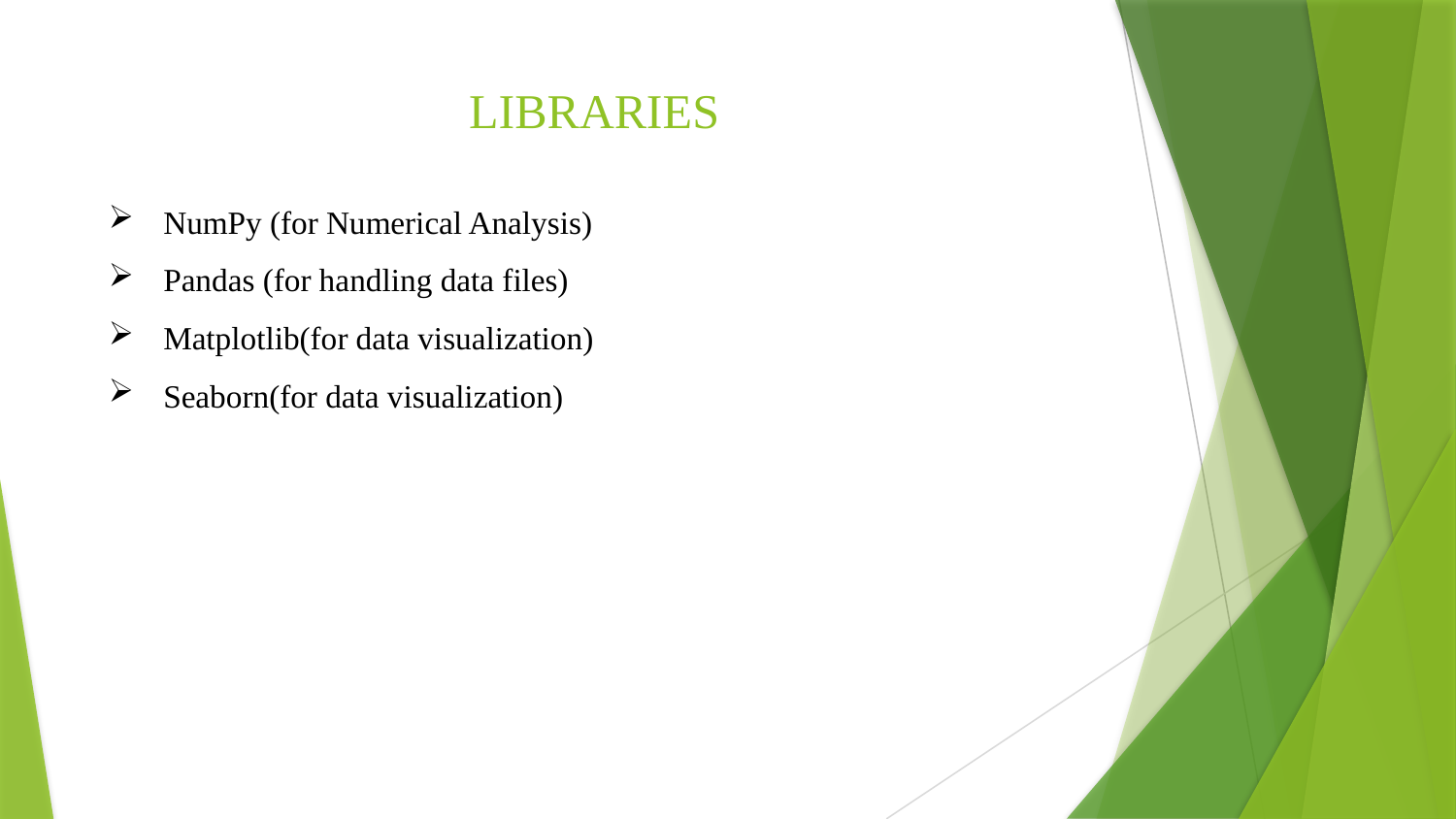

# LIBRARIES
NumPy (for Numerical Analysis)
Pandas (for handling data files)
Matplotlib(for data visualization)
Seaborn(for data visualization)